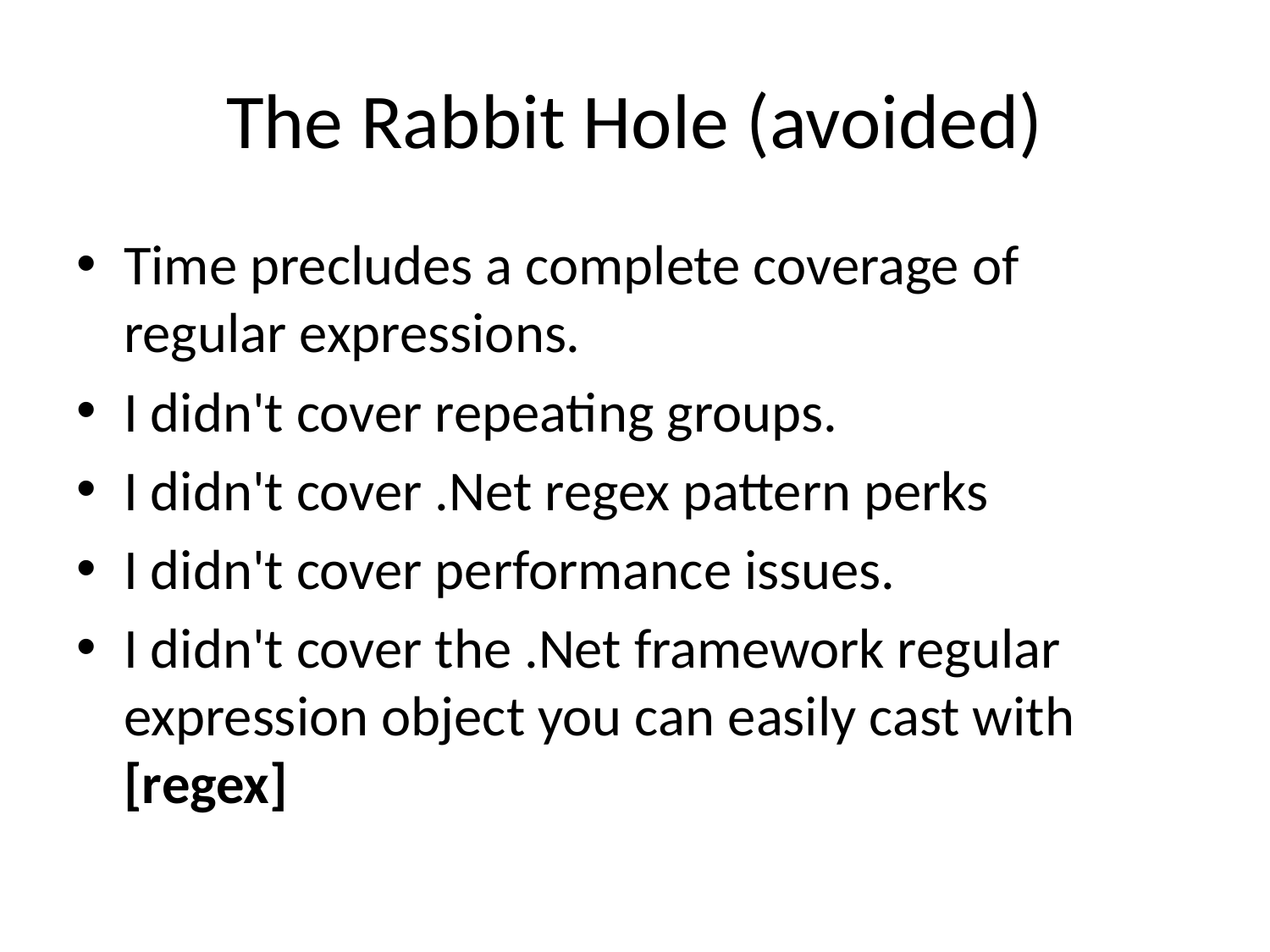

# The Rabbit Hole (avoided)
Time precludes a complete coverage of regular expressions.
I didn't cover repeating groups.
I didn't cover .Net regex pattern perks
I didn't cover performance issues.
I didn't cover the .Net framework regular expression object you can easily cast with [regex]